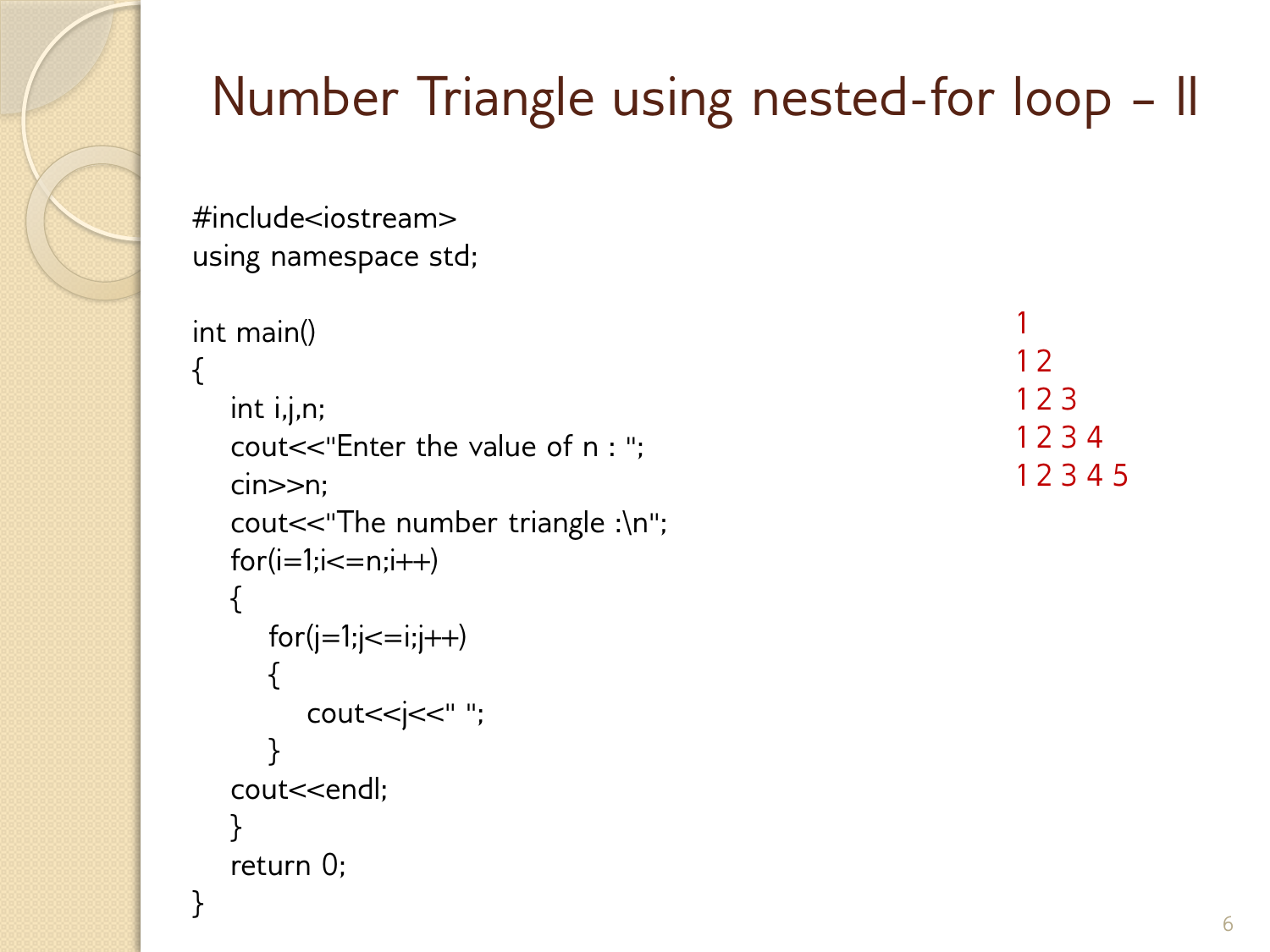

# Number Triangle using nested-for loop – II
#include<iostream>
using namespace std;

int main()
{
    int i,j,n;
    cout<<"Enter the value of n : ";
    cin>>n;
    cout<<"The number triangle :\n";
    for(i=1;i<=n;i++)
    {
        for(j=1;j<=i;j++)
        {
            cout<<j<<" ";
        }
    cout<<endl;
    }
    return 0;
}
1
1 2
1 2 3
1 2 3 4
1 2 3 4 5
6